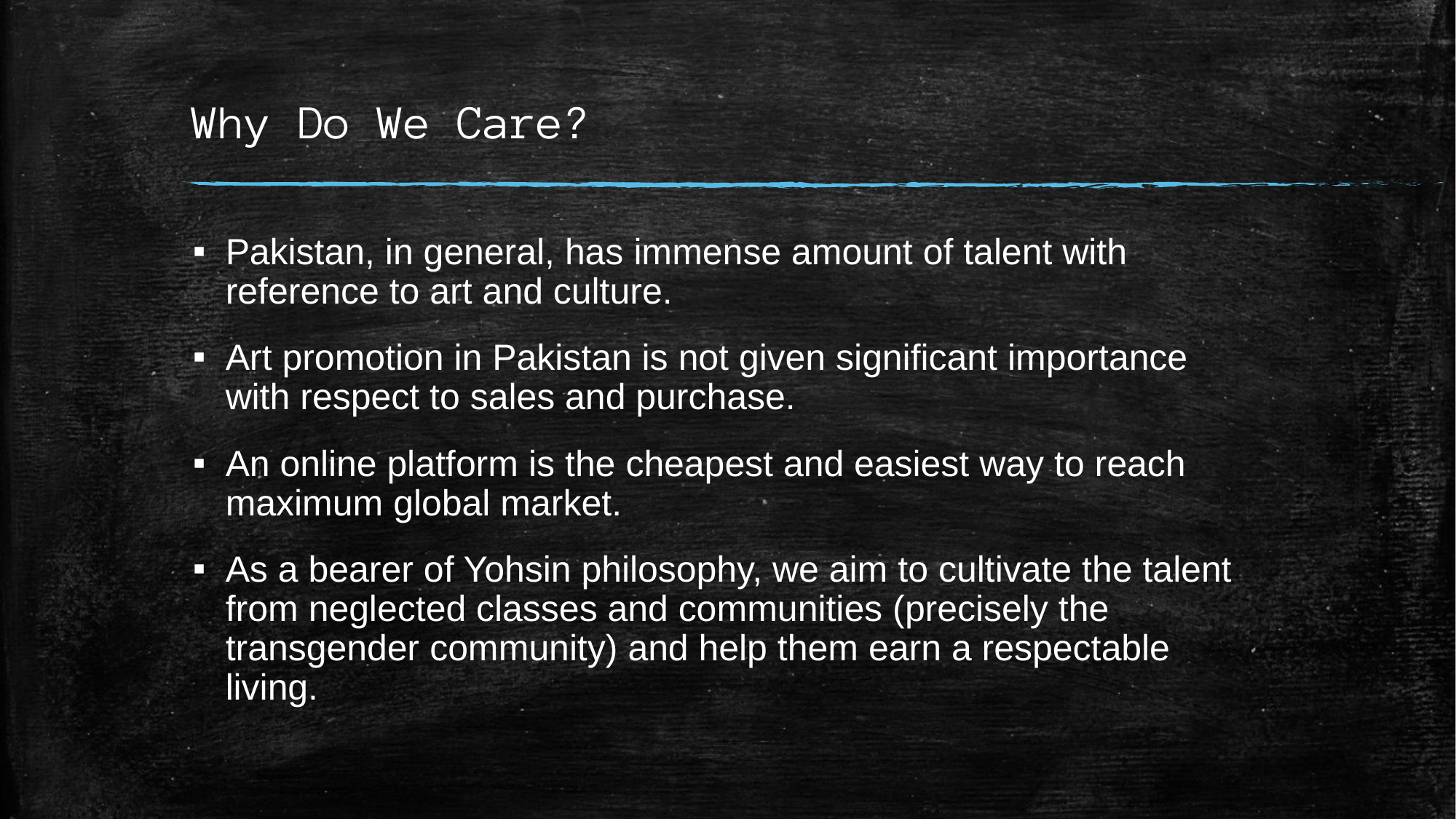

# Why Do We Care?
Pakistan, in general, has immense amount of talent with reference to art and culture.
Art promotion in Pakistan is not given significant importance with respect to sales and purchase.
An online platform is the cheapest and easiest way to reach maximum global market.
As a bearer of Yohsin philosophy, we aim to cultivate the talent from neglected classes and communities (precisely the transgender community) and help them earn a respectable living.